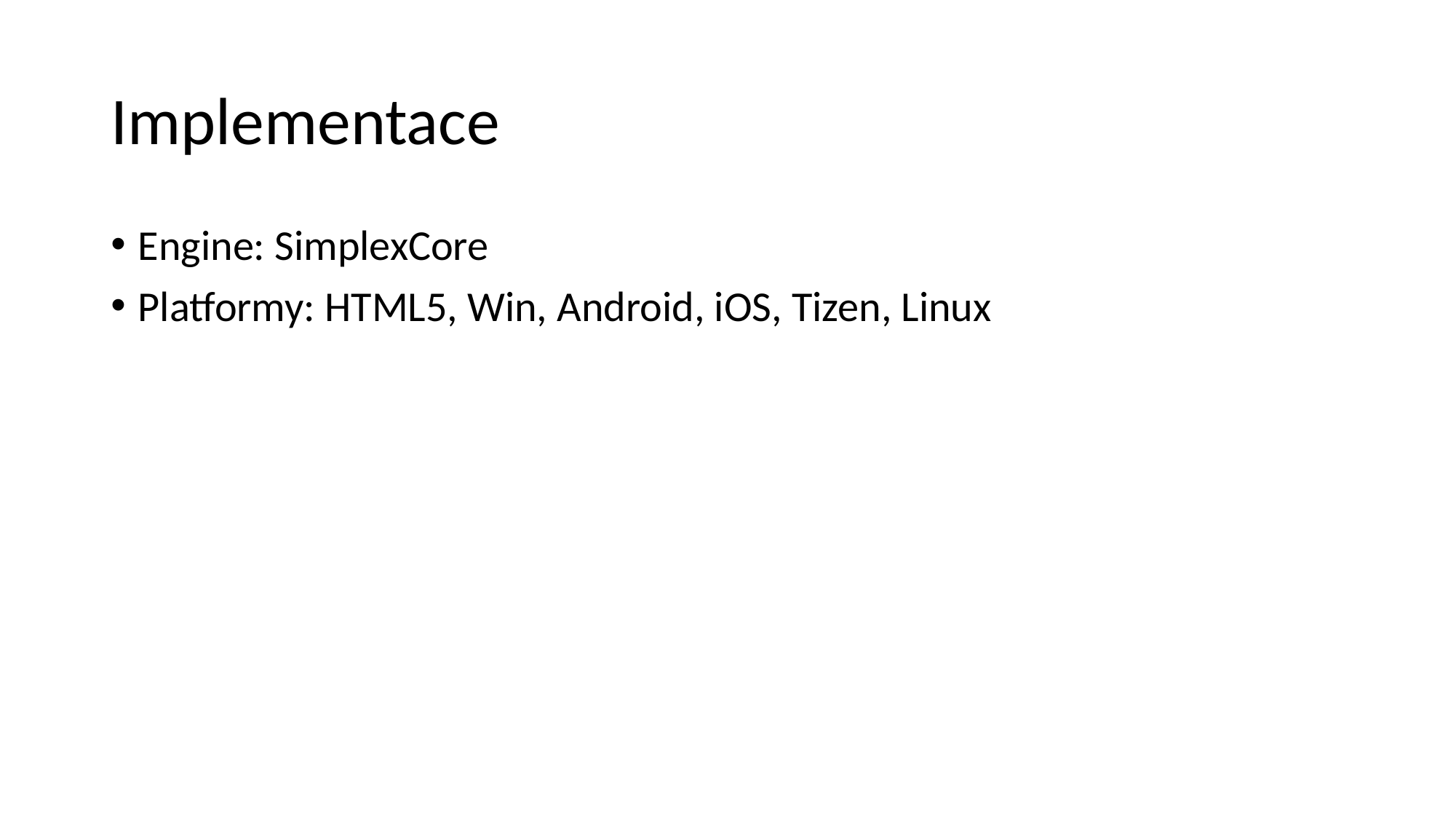

# Implementace
Engine: SimplexCore
Platformy: HTML5, Win, Android, iOS, Tizen, Linux